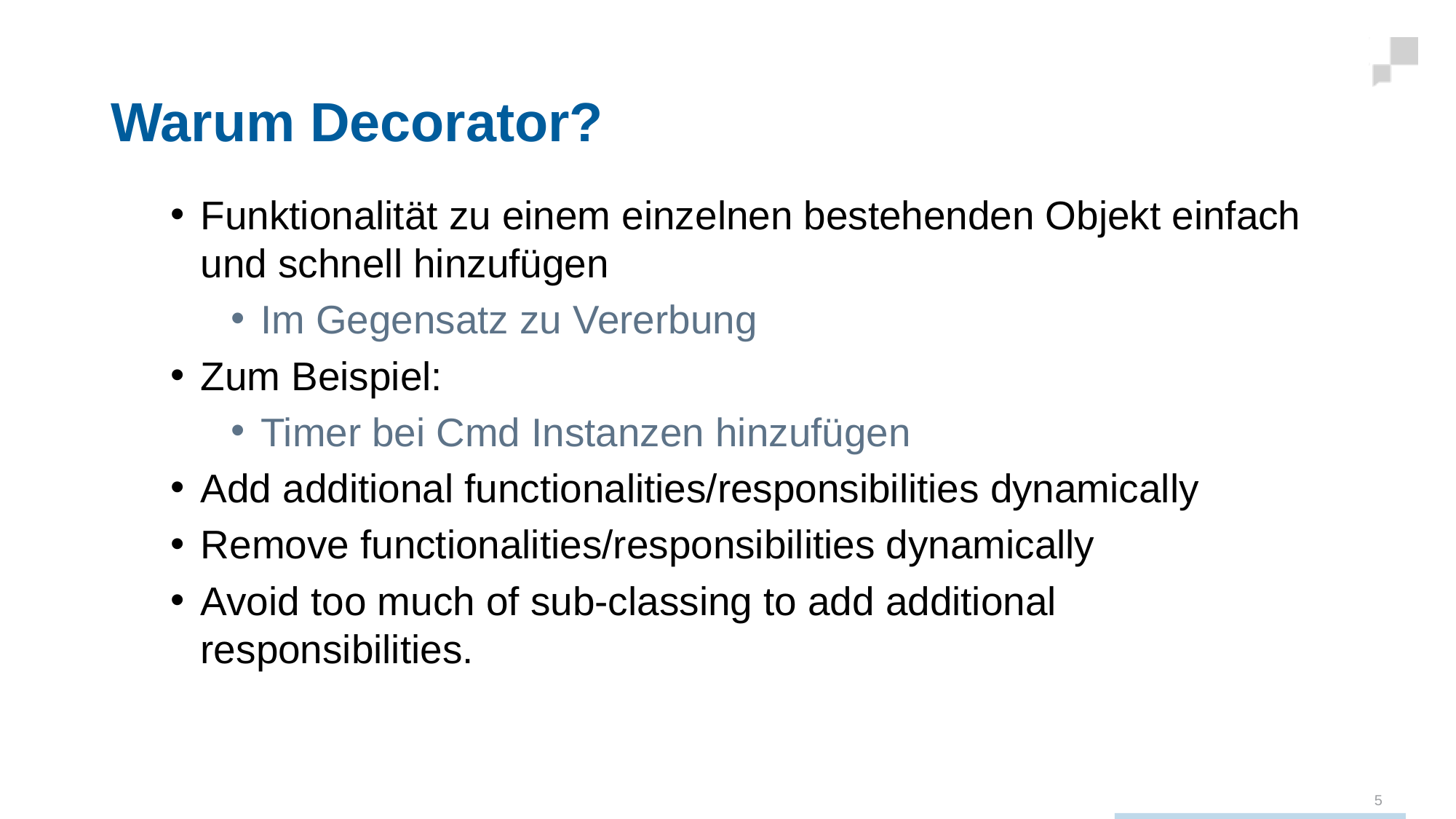

# Warum Decorator?
Funktionalität zu einem einzelnen bestehenden Objekt einfach und schnell hinzufügen
Im Gegensatz zu Vererbung
Zum Beispiel:
Timer bei Cmd Instanzen hinzufügen
Add additional functionalities/responsibilities dynamically
Remove functionalities/responsibilities dynamically
Avoid too much of sub-classing to add additional responsibilities.